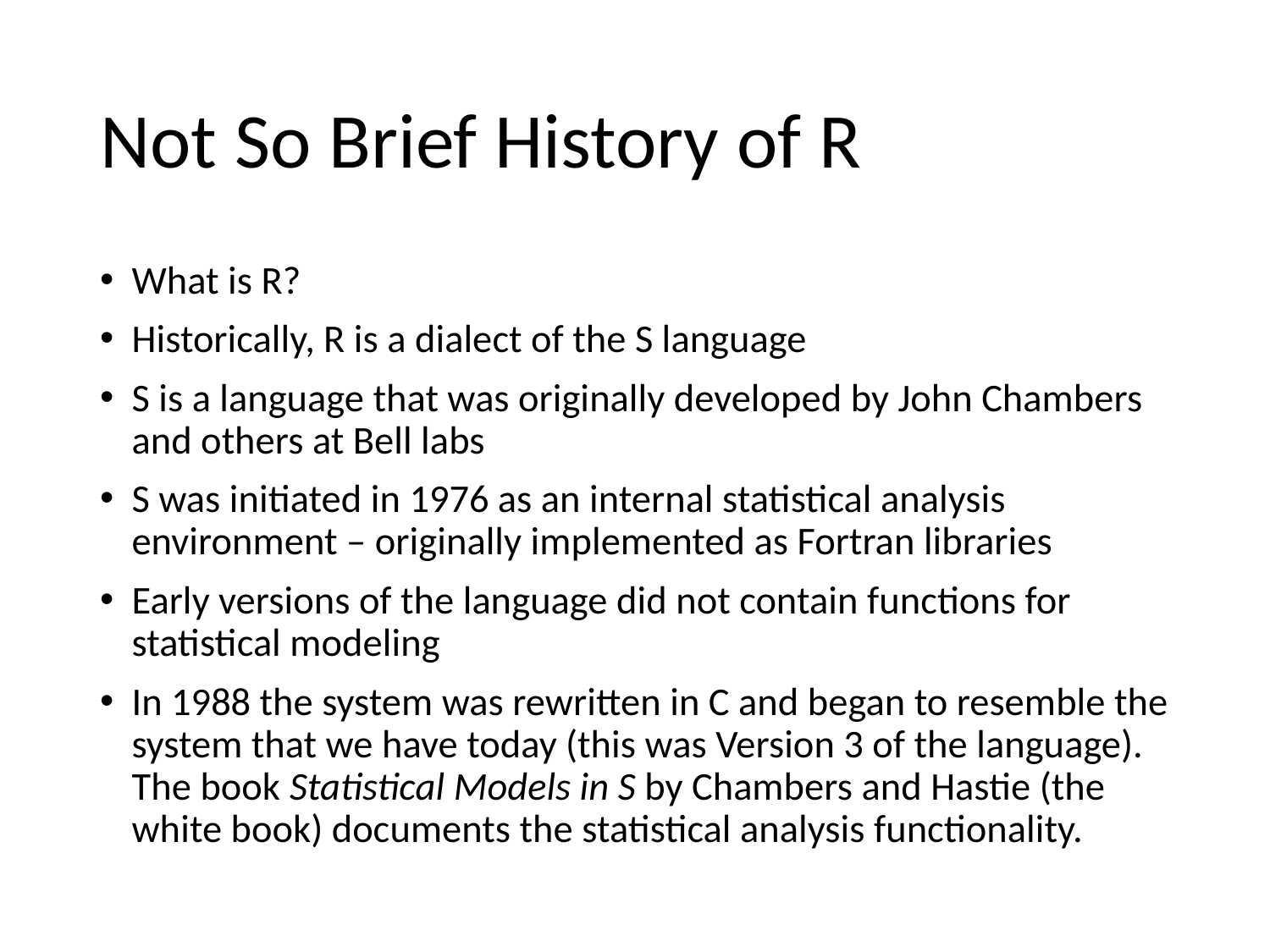

# Not So Brief History of R
What is R?
Historically, R is a dialect of the S language
S is a language that was originally developed by John Chambers and others at Bell labs
S was initiated in 1976 as an internal statistical analysis environment – originally implemented as Fortran libraries
Early versions of the language did not contain functions for statistical modeling
In 1988 the system was rewritten in C and began to resemble the system that we have today (this was Version 3 of the language). The book Statistical Models in S by Chambers and Hastie (the white book) documents the statistical analysis functionality.